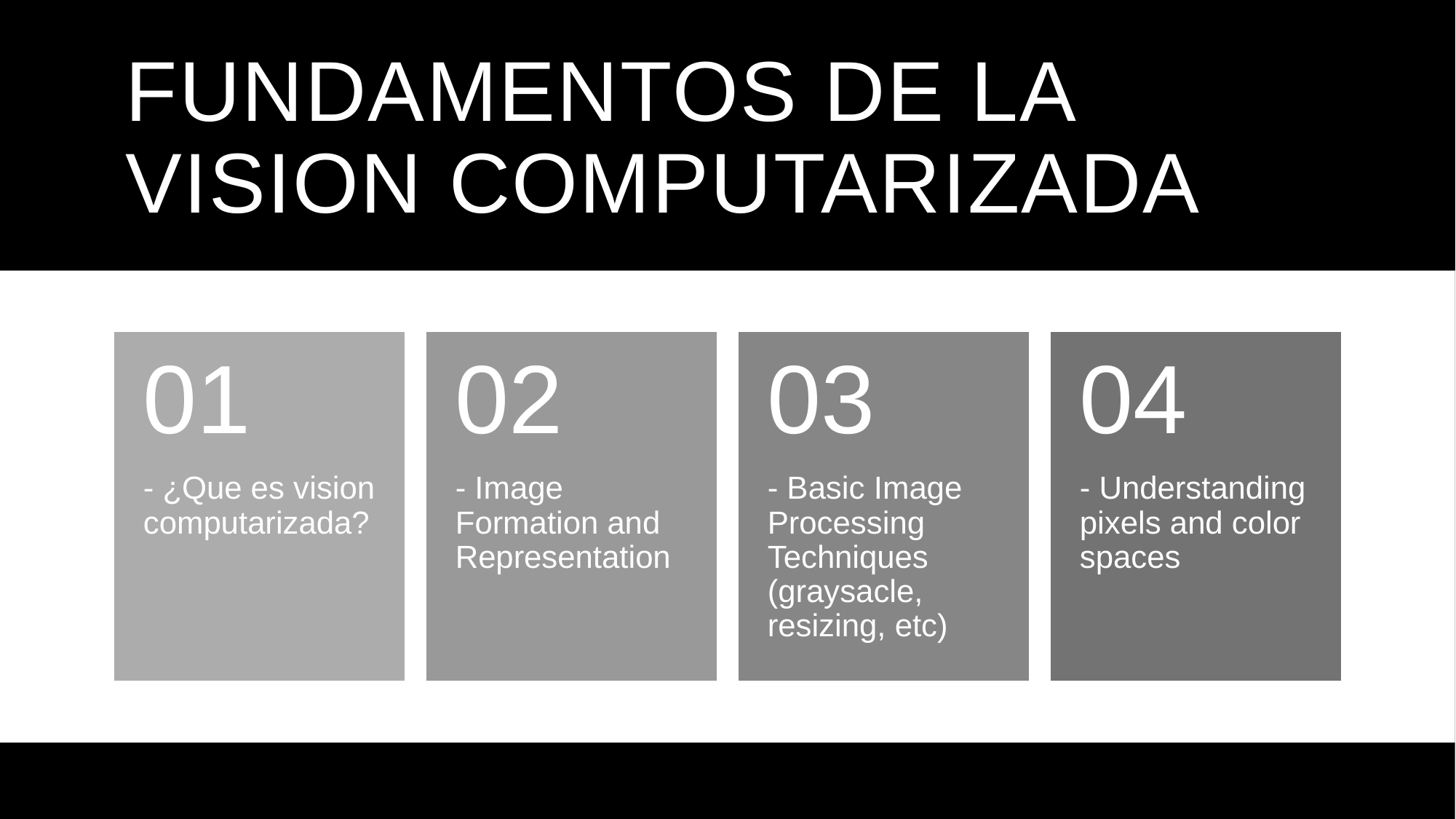

# Fundamentos de la vision computarizada

- ¿Que es vision computarizada?
01
- Image Formation and Representation
02
- Basic Image Processing Techniques (graysacle, resizing, etc)
03
- Understanding pixels and color spaces
04